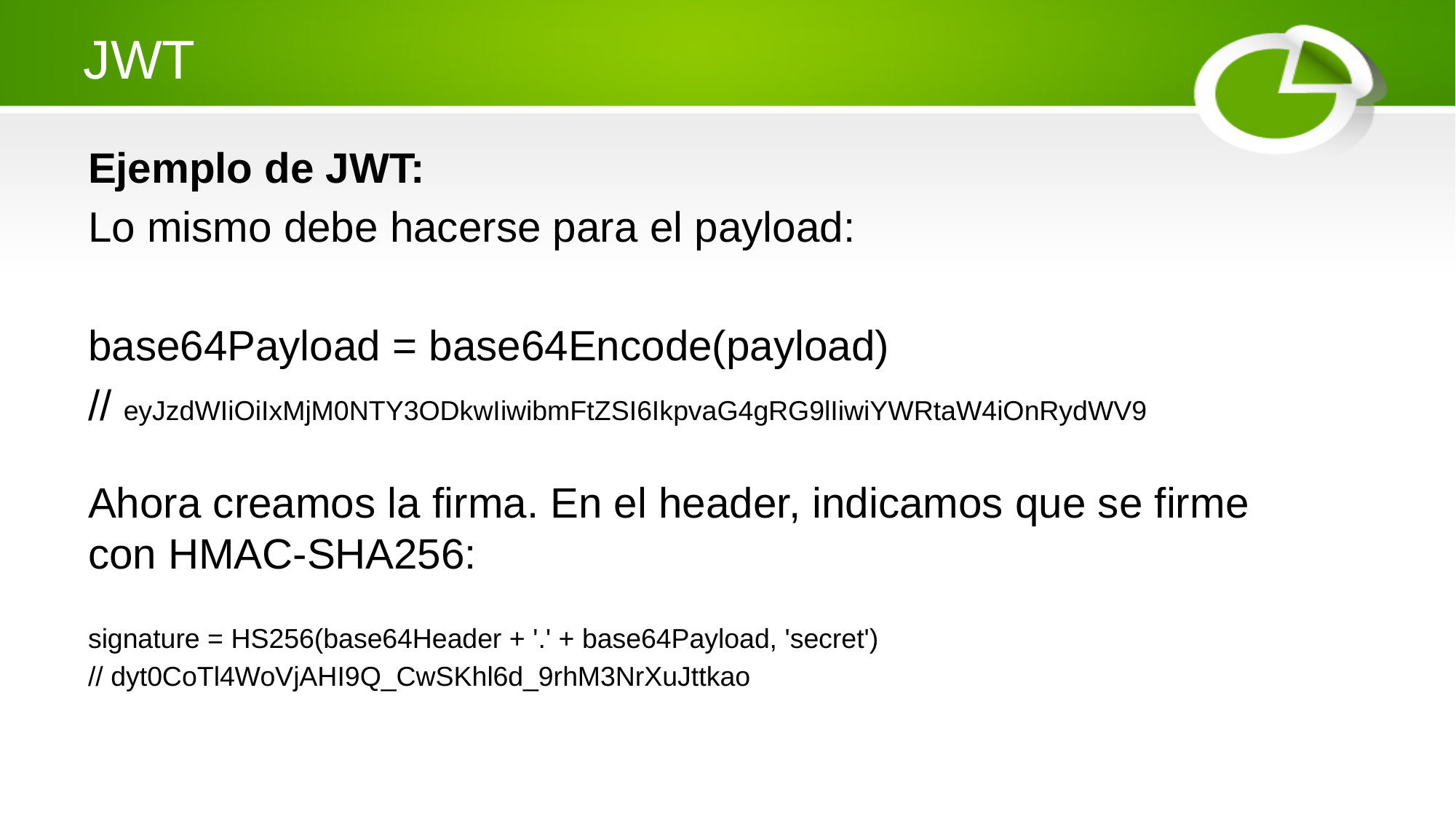

# JWT
Ejemplo de JWT:
Lo mismo debe hacerse para el payload:

base64Payload = base64Encode(payload)
// eyJzdWIiOiIxMjM0NTY3ODkwIiwibmFtZSI6IkpvaG4gRG9lIiwiYWRtaW4iOnRydWV9

Ahora creamos la firma. En el header, indicamos que se firme con HMAC-SHA256:

signature = HS256(base64Header + '.' + base64Payload, 'secret')
// dyt0CoTl4WoVjAHI9Q_CwSKhl6d_9rhM3NrXuJttkao